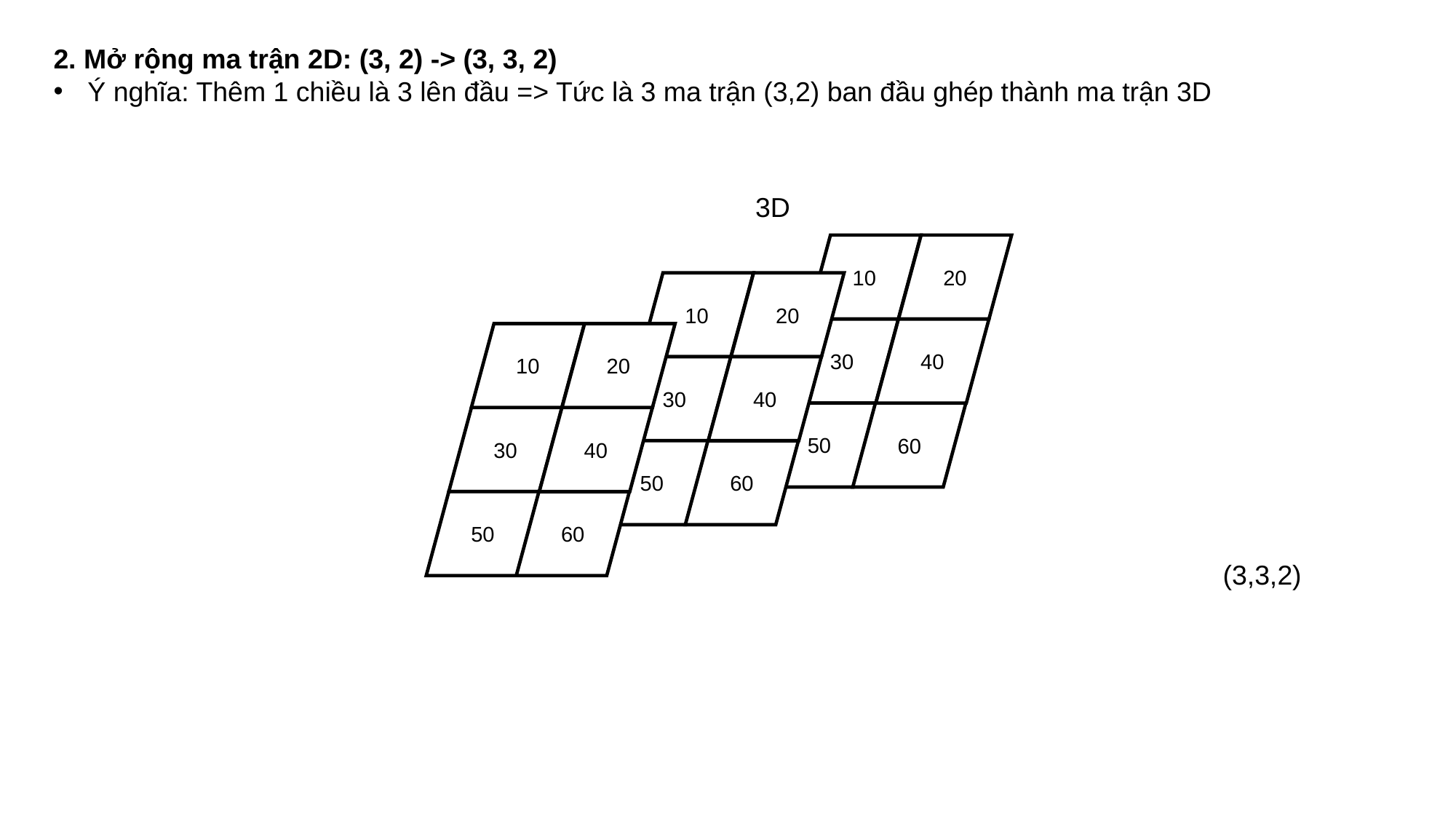

2. Mở rộng ma trận 2D: (3, 2) -> (3, 3, 2)
Ý nghĩa: Thêm 1 chiều là 3 lên đầu => Tức là 3 ma trận (3,2) ban đầu ghép thành ma trận 3D
3D
20
40
60
10
30
50
20
40
60
10
30
50
20
40
60
10
30
50
(3,3,2)